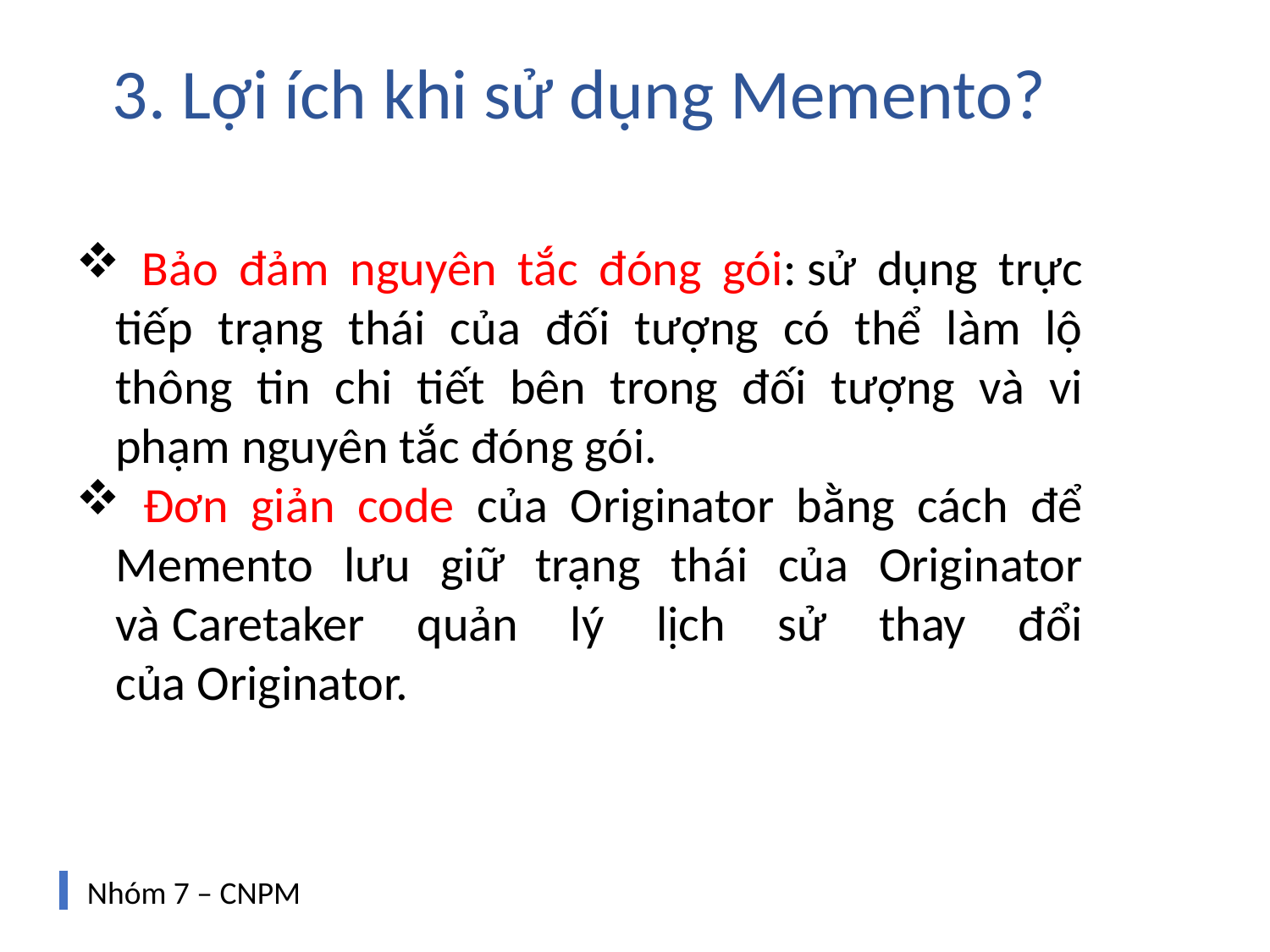

3. Lợi ích khi sử dụng Memento?
 Bảo đảm nguyên tắc đóng gói: sử dụng trực tiếp trạng thái của đối tượng có thể làm lộ thông tin chi tiết bên trong đối tượng và vi phạm nguyên tắc đóng gói.
 Đơn giản code của Originator bằng cách để Memento lưu giữ trạng thái của Originator và Caretaker quản lý lịch sử thay đổi của Originator.
Nhóm 7 – CNPM